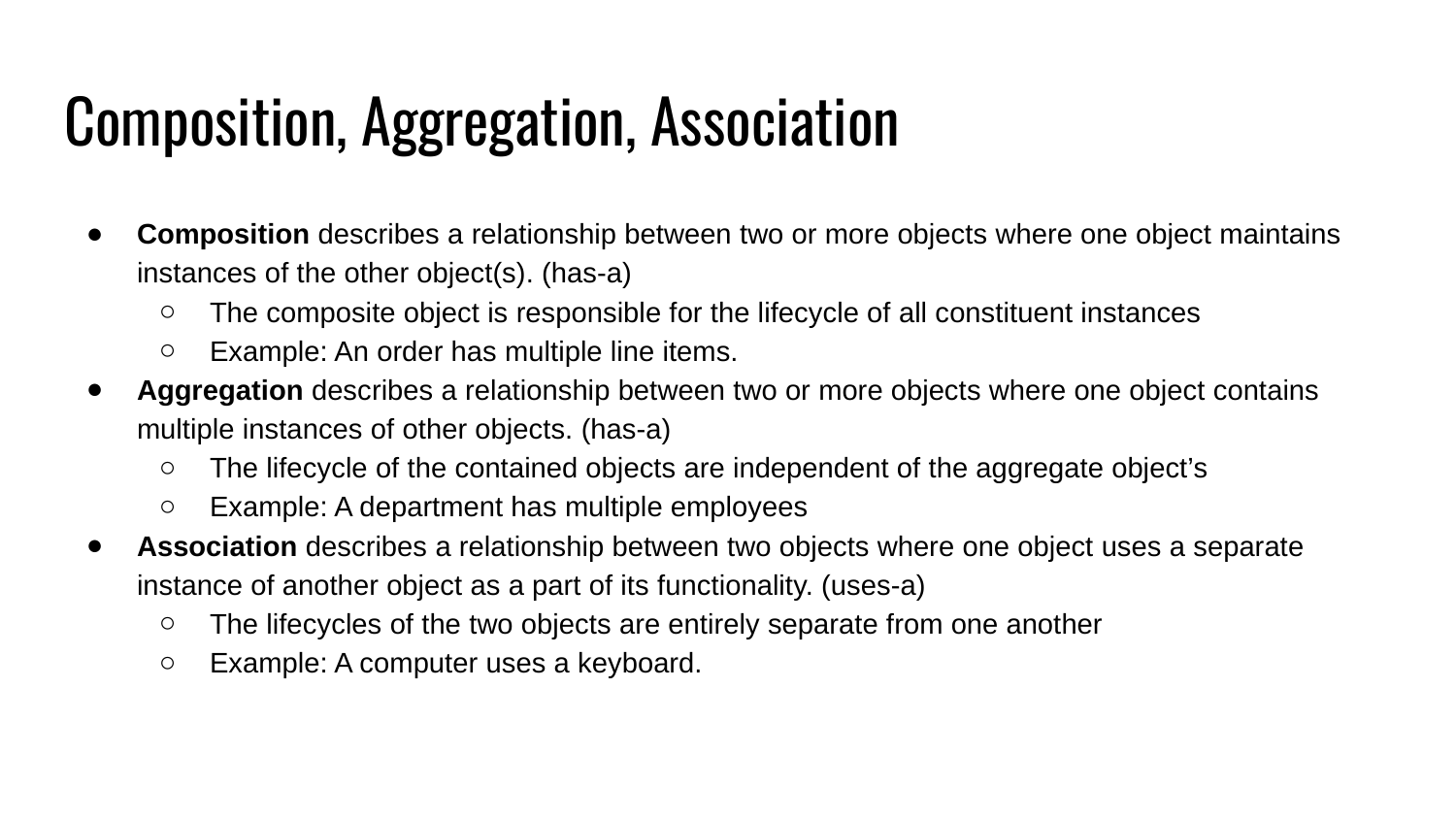

# Composition, Aggregation, Association
Composition describes a relationship between two or more objects where one object maintains instances of the other object(s). (has-a)
The composite object is responsible for the lifecycle of all constituent instances
Example: An order has multiple line items.
Aggregation describes a relationship between two or more objects where one object contains multiple instances of other objects. (has-a)
The lifecycle of the contained objects are independent of the aggregate object’s
Example: A department has multiple employees
Association describes a relationship between two objects where one object uses a separate instance of another object as a part of its functionality. (uses-a)
The lifecycles of the two objects are entirely separate from one another
Example: A computer uses a keyboard.